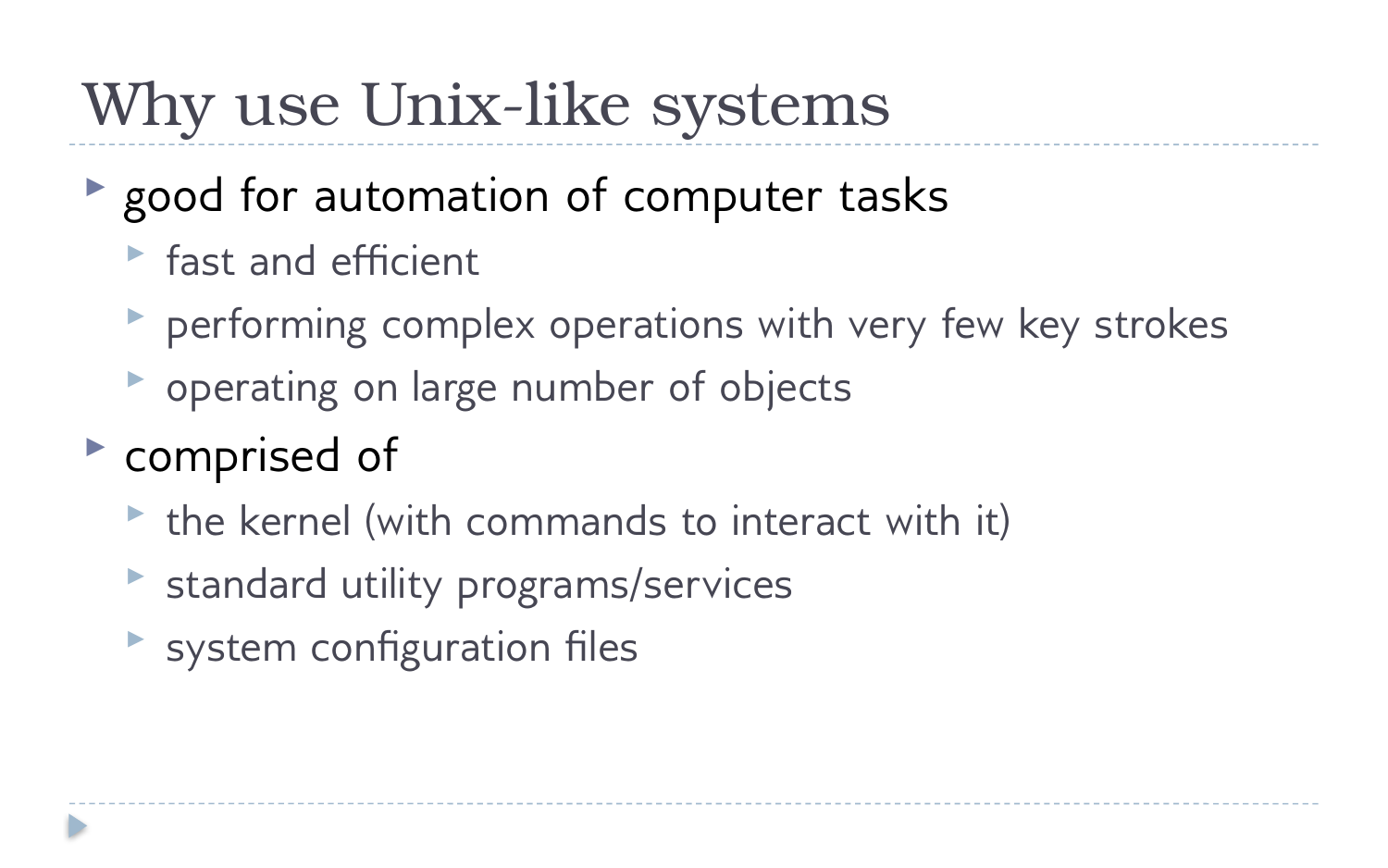

# Why use Unix-like systems
good for automation of computer tasks
fast and efficient
performing complex operations with very few key strokes
operating on large number of objects
comprised of
the kernel (with commands to interact with it)
standard utility programs/services
system configuration files